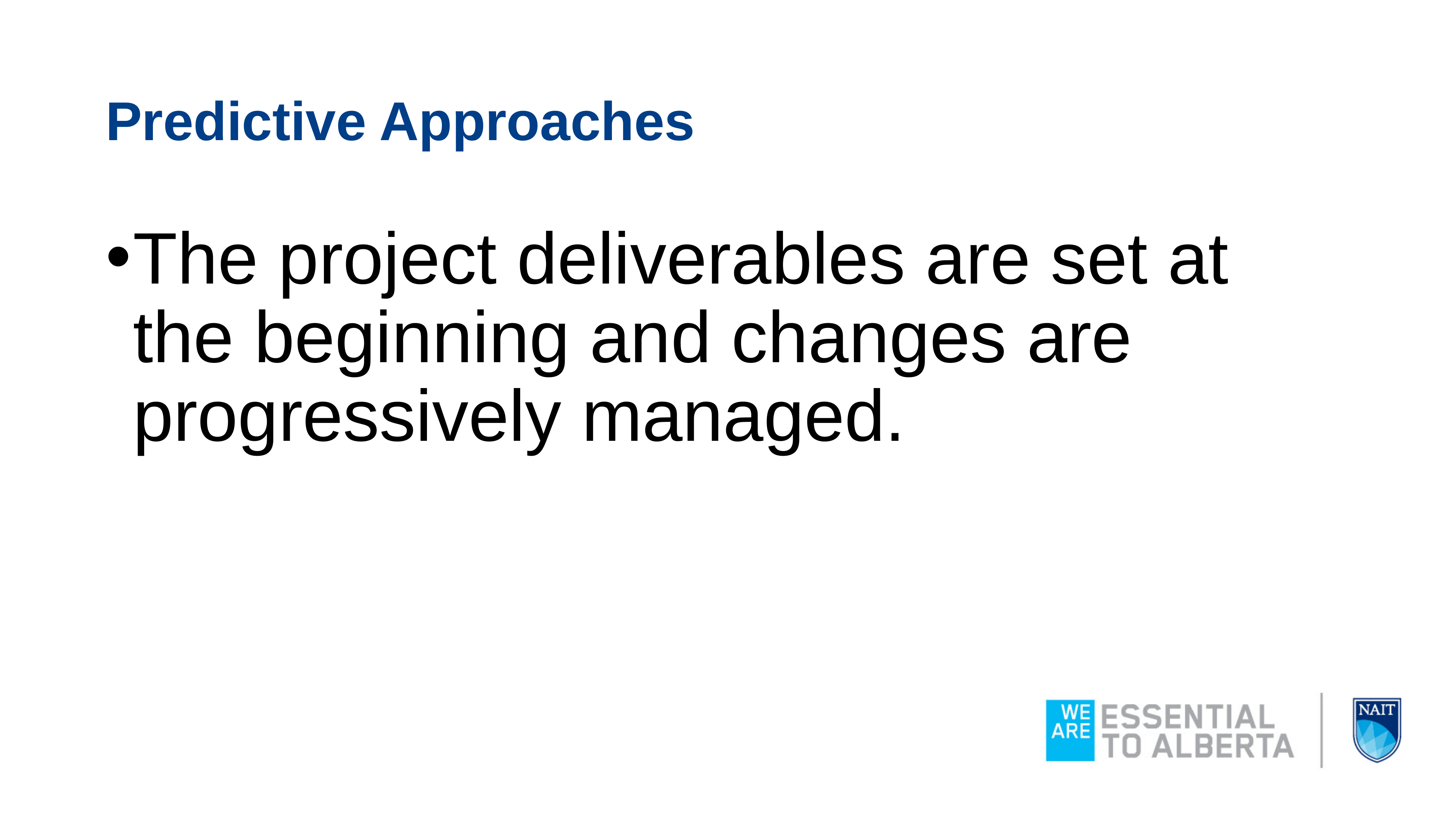

# Predictive Approaches
The project deliverables are set at the beginning and changes are progressively managed.